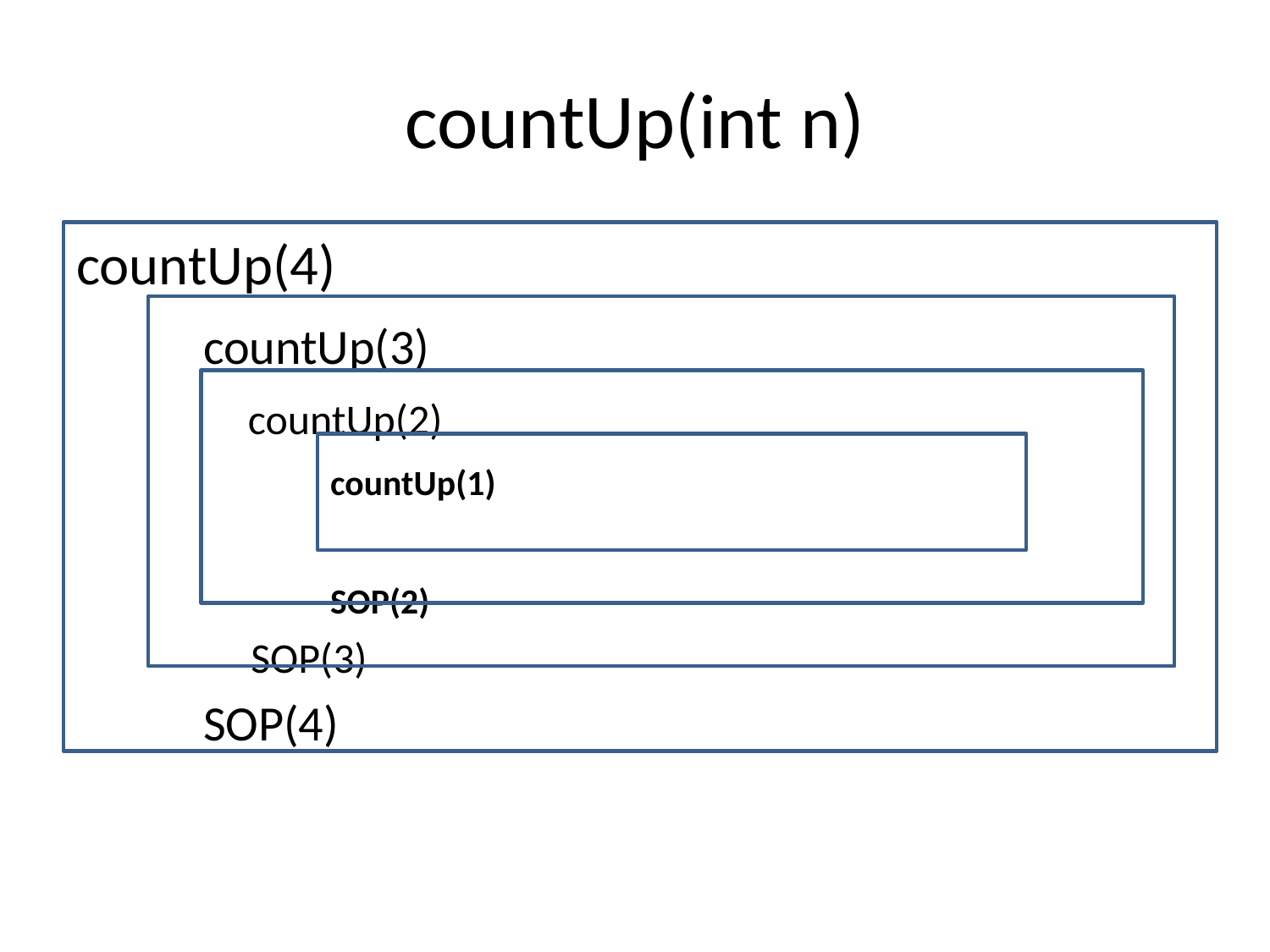

# countUp(int n)
countUp(4)
	countUp(3)
	    countUp(2)
		countUp(1)

		SOP(2)
	     SOP(3)
	SOP(4)